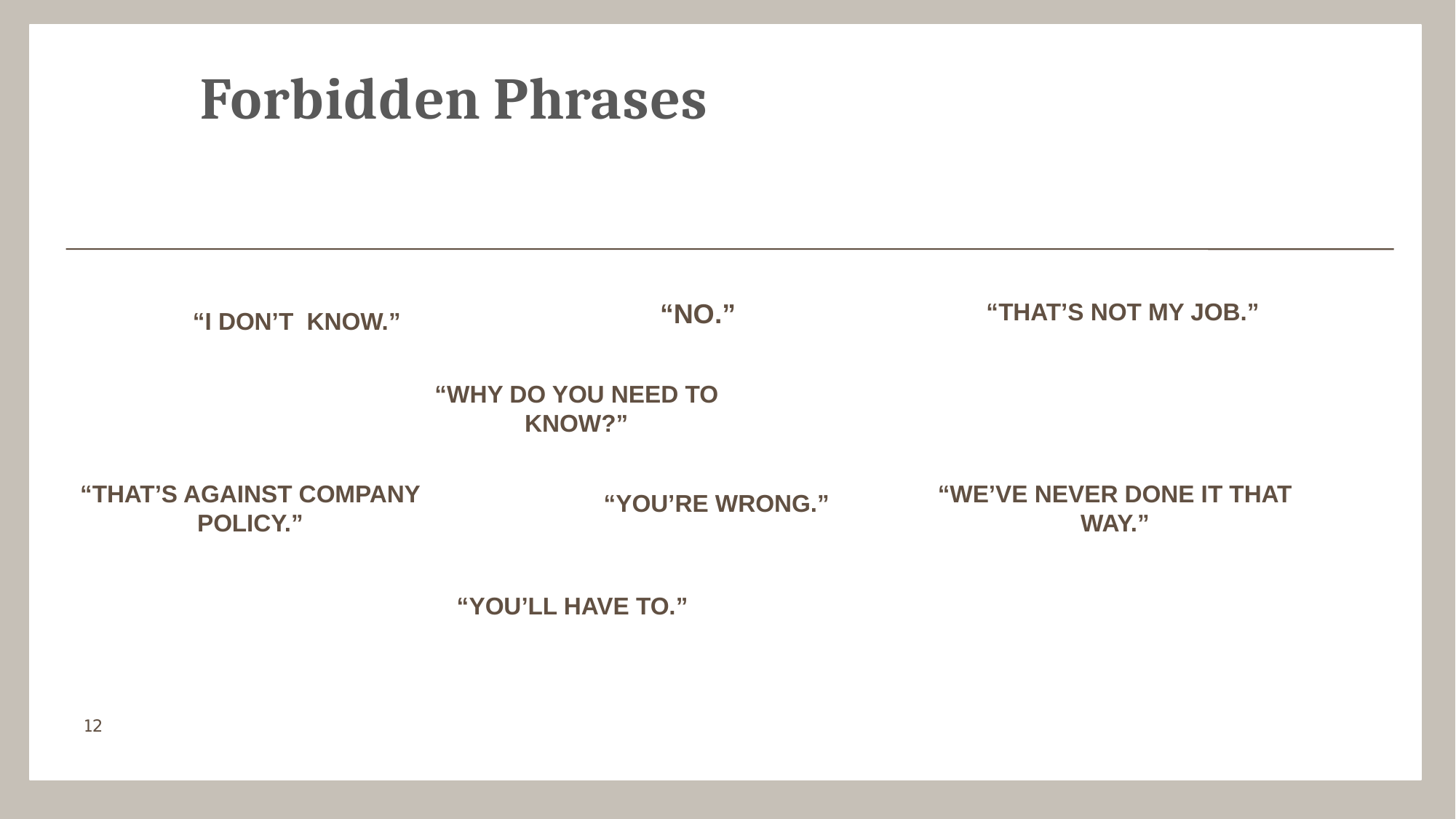

# Forbidden Phrases

“NO.”
“THAT’S NOT MY JOB.”
“I DON’T  KNOW.”
“WHY DO YOU NEED TO KNOW?”
“THAT’S AGAINST COMPANY POLICY.”
“WE’VE NEVER DONE IT THAT WAY.”
“YOU’RE WRONG.”
“YOU’LL HAVE TO.”
12